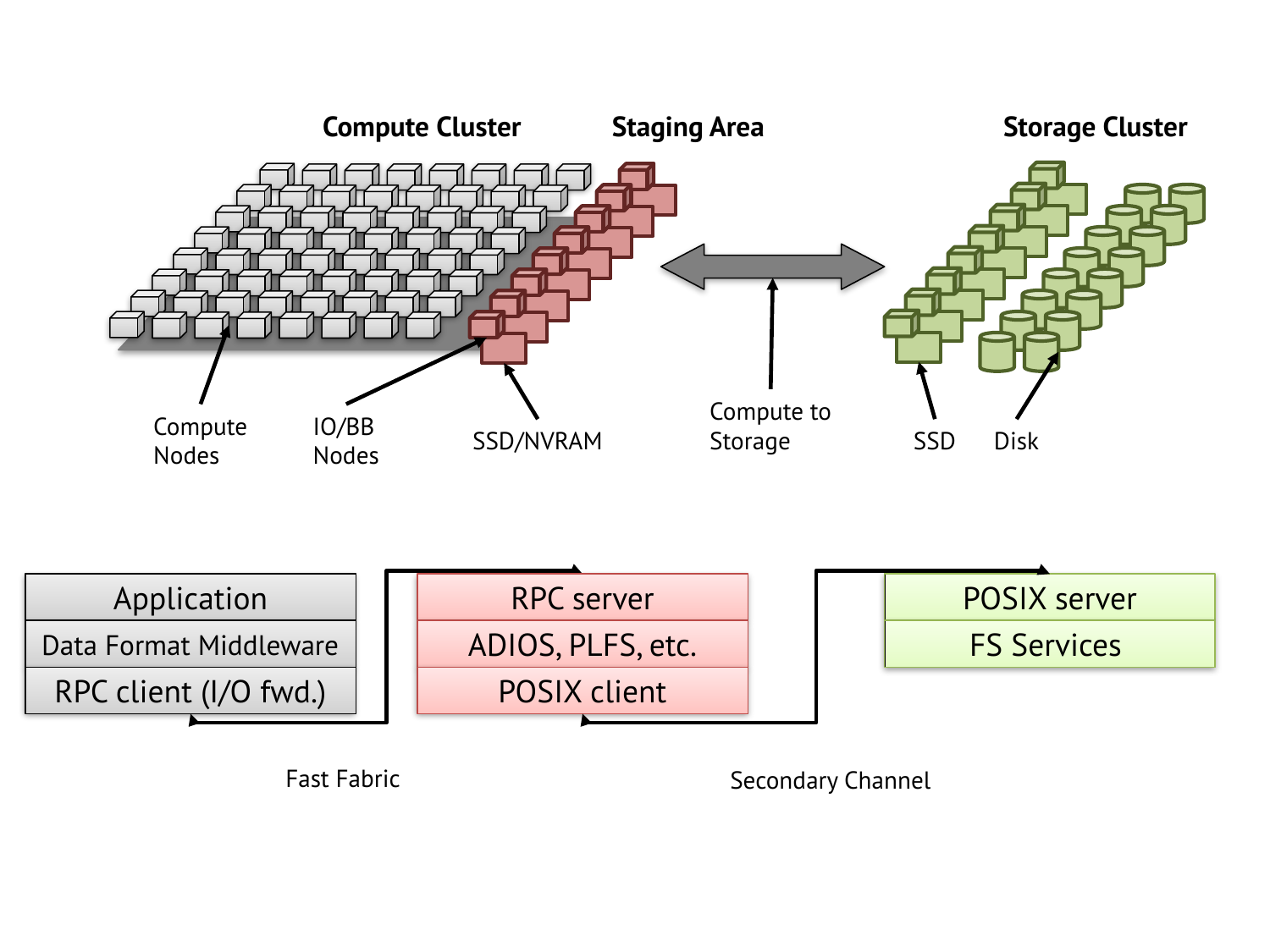

Compute Cluster
Storage Cluster
Staging Area

Compute to
Storage
Compute
Nodes
IO/BB
Nodes
SSD/NVRAM
SSD
Disk
Application
RPC server
POSIX server
Data Format Middleware
ADIOS, PLFS, etc.
FS Services
RPC client (I/O fwd.)
POSIX client
Fast Fabric
Secondary Channel